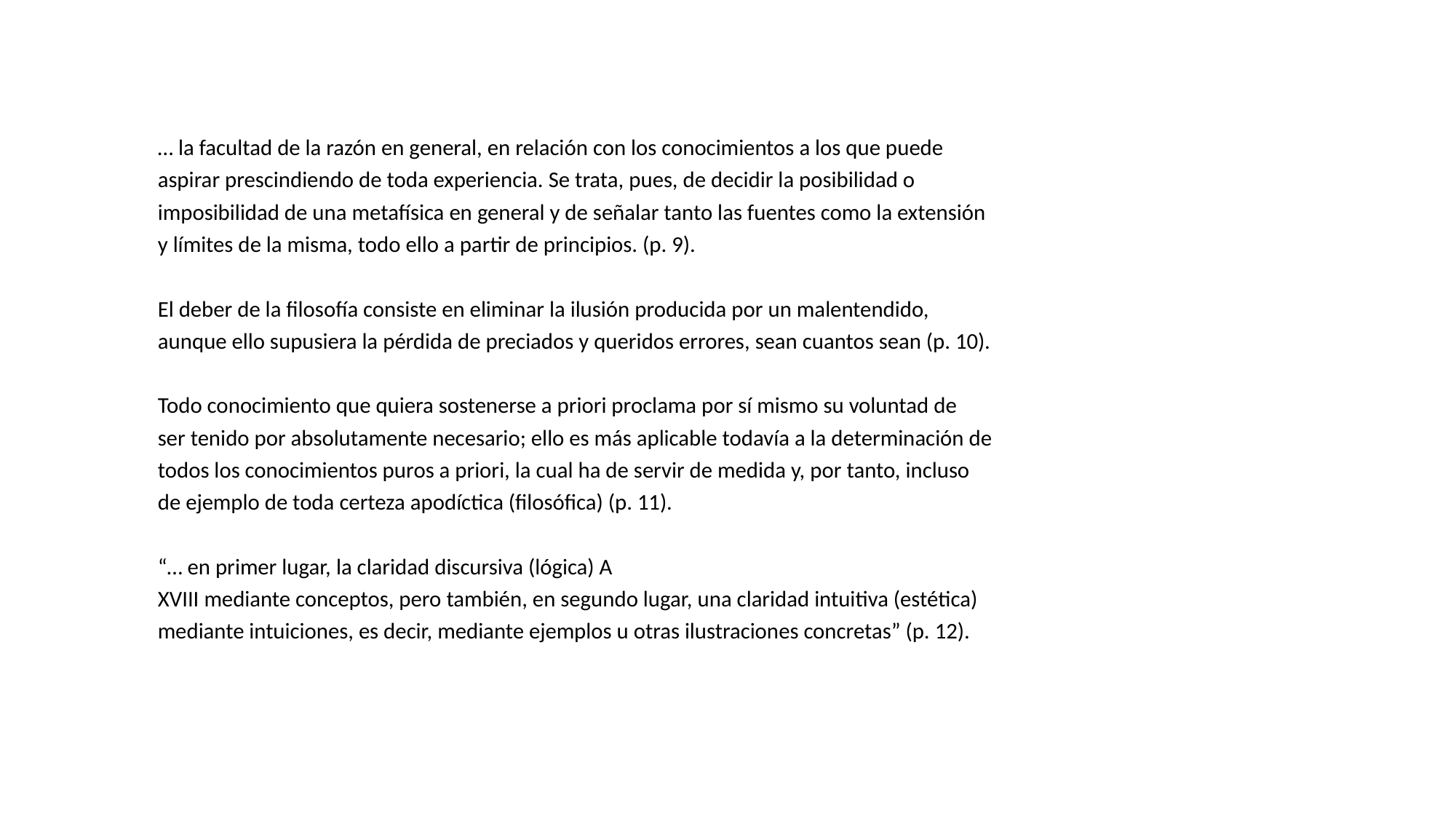

… la facultad de la razón en general, en relación con los conocimientos a los que puede
aspirar prescindiendo de toda experiencia. Se trata, pues, de decidir la posibilidad o
imposibilidad de una metafísica en general y de señalar tanto las fuentes como la extensión
y límites de la misma, todo ello a partir de principios. (p. 9).

El deber de la filosofía consiste en eliminar la ilusión producida por un malentendido,
aunque ello supusiera la pérdida de preciados y queridos errores, sean cuantos sean (p. 10).

Todo conocimiento que quiera sostenerse a priori proclama por sí mismo su voluntad de
ser tenido por absolutamente necesario; ello es más aplicable todavía a la determinación de
todos los conocimientos puros a priori, la cual ha de servir de medida y, por tanto, incluso
de ejemplo de toda certeza apodíctica (filosófica) (p. 11).

“… en primer lugar, la claridad discursiva (lógica) A
XVIII mediante conceptos, pero también, en segundo lugar, una claridad intuitiva (estética)
mediante intuiciones, es decir, mediante ejemplos u otras ilustraciones concretas” (p. 12).